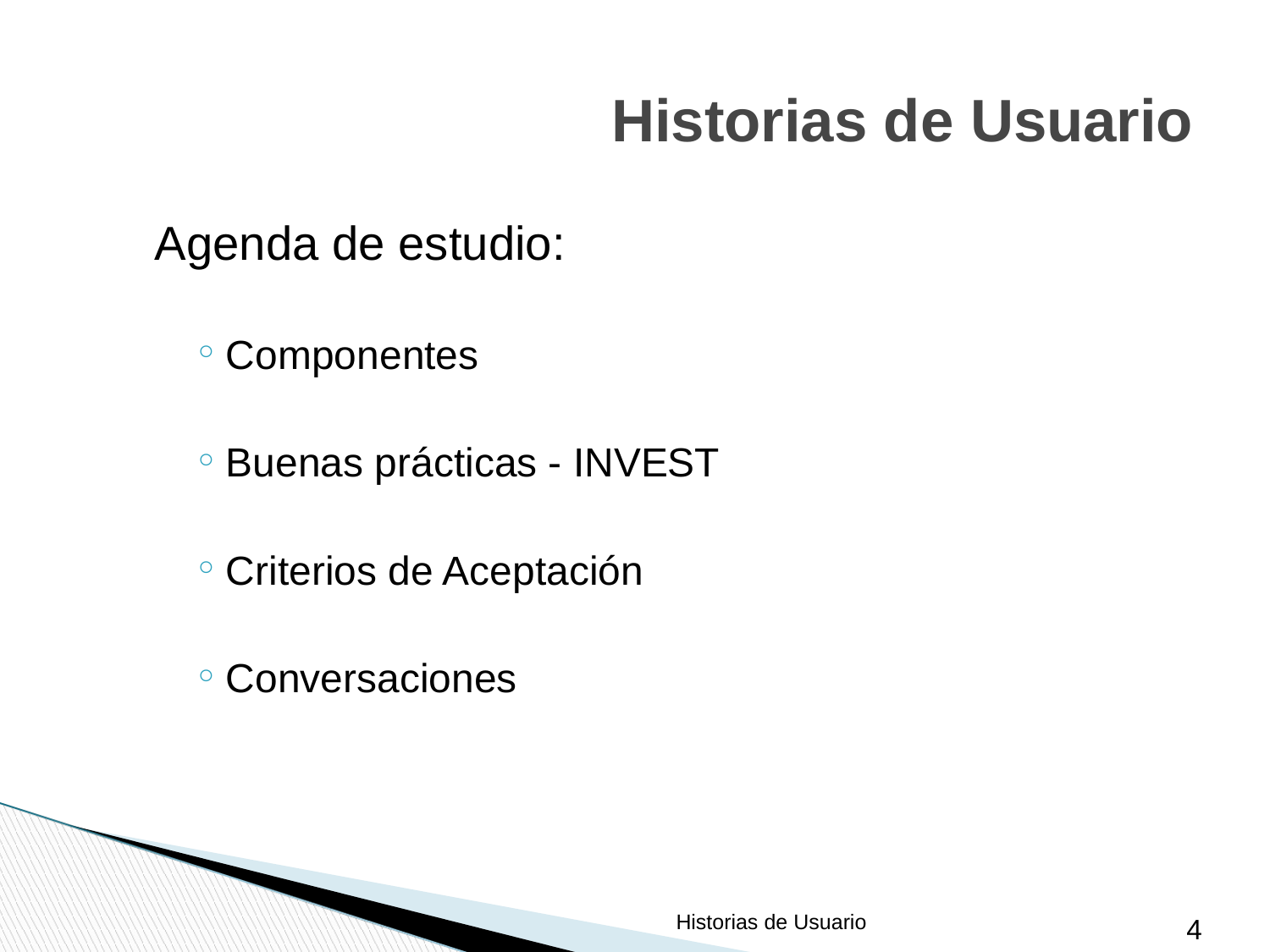

Historias de Usuario
Agenda de estudio:

Componentes

Buenas prácticas - INVEST

Criterios de Aceptación

Conversaciones
Historias de Usuario
4